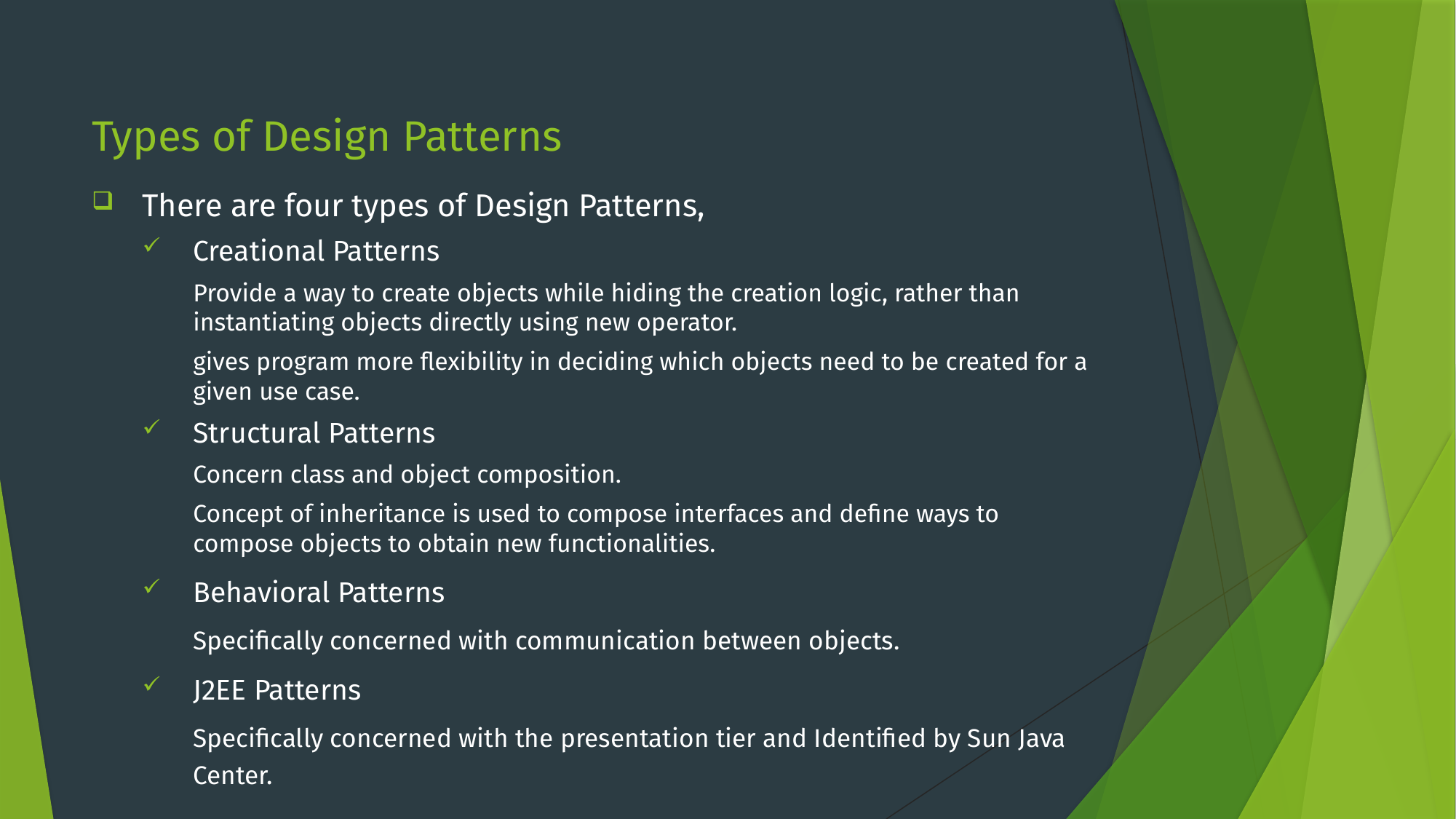

# Types of Design Patterns
There are four types of Design Patterns,
Creational Patterns
Provide a way to create objects while hiding the creation logic, rather than instantiating objects directly using new operator.
gives program more flexibility in deciding which objects need to be created for a given use case.
Structural Patterns
Concern class and object composition.
Concept of inheritance is used to compose interfaces and define ways to compose objects to obtain new functionalities.
Behavioral Patterns
Specifically concerned with communication between objects.
J2EE Patterns
Specifically concerned with the presentation tier and Identified by Sun Java Center.